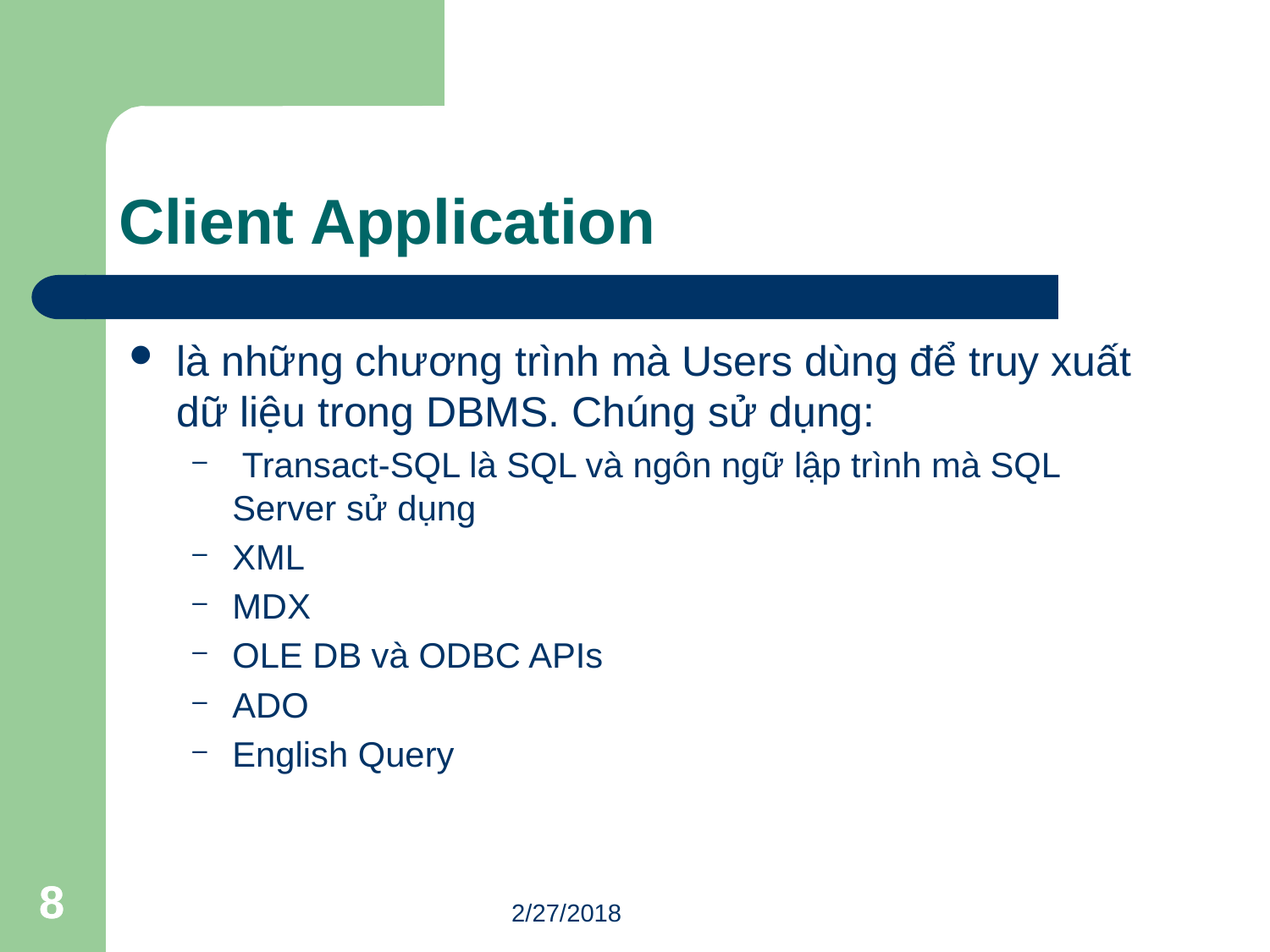

# Client Application
là những chương trình mà Users dùng để truy xuất dữ liệu trong DBMS. Chúng sử dụng:
 Transact-SQL là SQL và ngôn ngữ lập trình mà SQL Server sử dụng
XML
MDX
OLE DB và ODBC APIs
ADO
English Query
8
8
2/27/2018